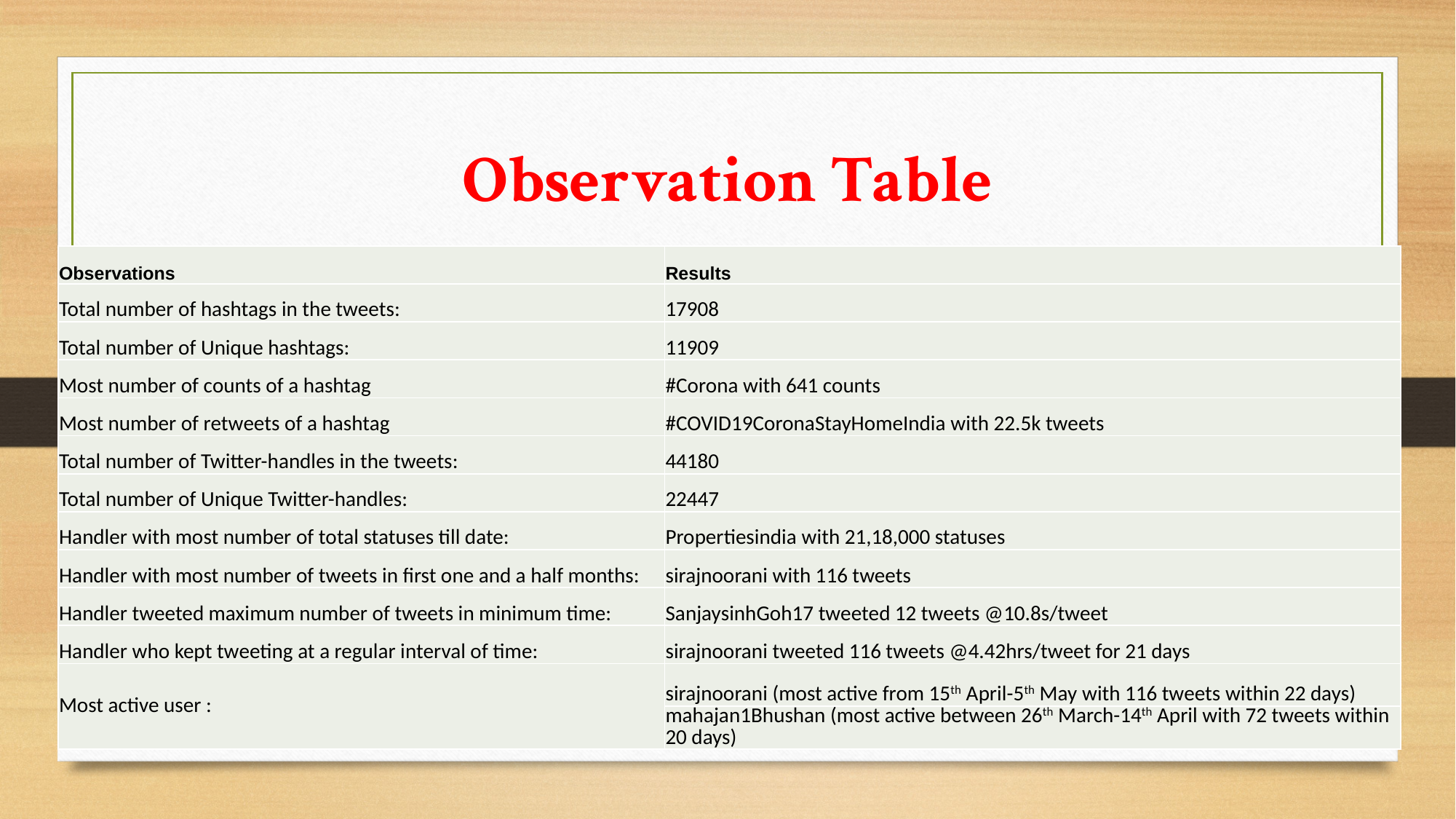

# Observation Table
| Observations | Results |
| --- | --- |
| Total number of hashtags in the tweets: | 17908 |
| Total number of Unique hashtags: | 11909 |
| Most number of counts of a hashtag | #Corona with 641 counts |
| Most number of retweets of a hashtag | #COVID19CoronaStayHomeIndia with 22.5k tweets |
| Total number of Twitter-handles in the tweets: | 44180 |
| Total number of Unique Twitter-handles: | 22447 |
| Handler with most number of total statuses till date: | Propertiesindia with 21,18,000 statuses |
| Handler with most number of tweets in first one and a half months: | sirajnoorani with 116 tweets |
| Handler tweeted maximum number of tweets in minimum time: | SanjaysinhGoh17 tweeted 12 tweets @10.8s/tweet |
| Handler who kept tweeting at a regular interval of time: | sirajnoorani tweeted 116 tweets @4.42hrs/tweet for 21 days |
| Most active user : | sirajnoorani (most active from 15th April-5th May with 116 tweets within 22 days) |
|  | mahajan1Bhushan (most active between 26th March-14th April with 72 tweets within 20 days) |